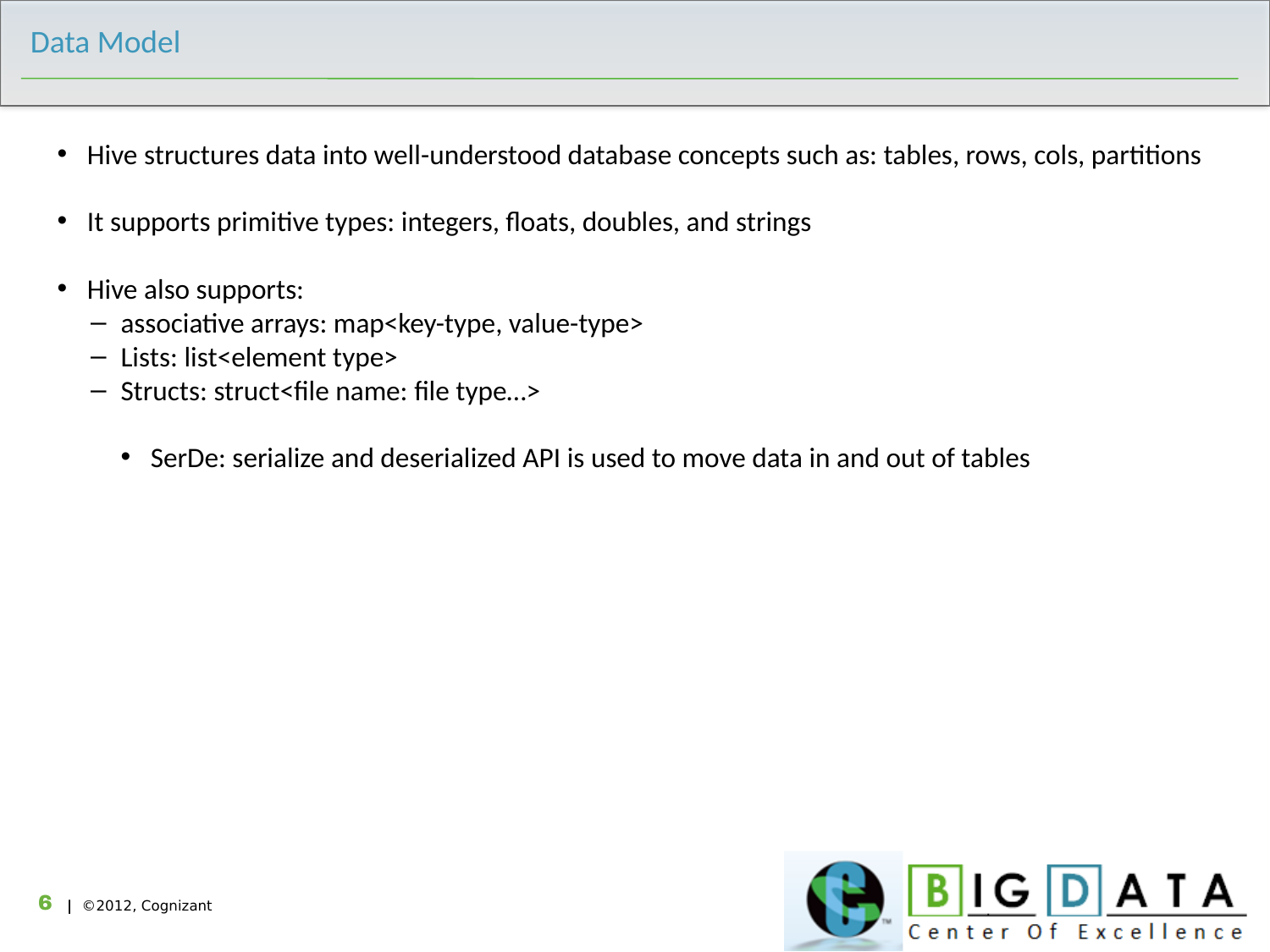

Data Model
Hive structures data into well-understood database concepts such as: tables, rows, cols, partitions

It supports primitive types: integers, floats, doubles, and strings

Hive also supports:
associative arrays: map<key-type, value-type>
Lists: list<element type>
Structs: struct<file name: file type…>

SerDe: serialize and deserialized API is used to move data in and out of tables

6